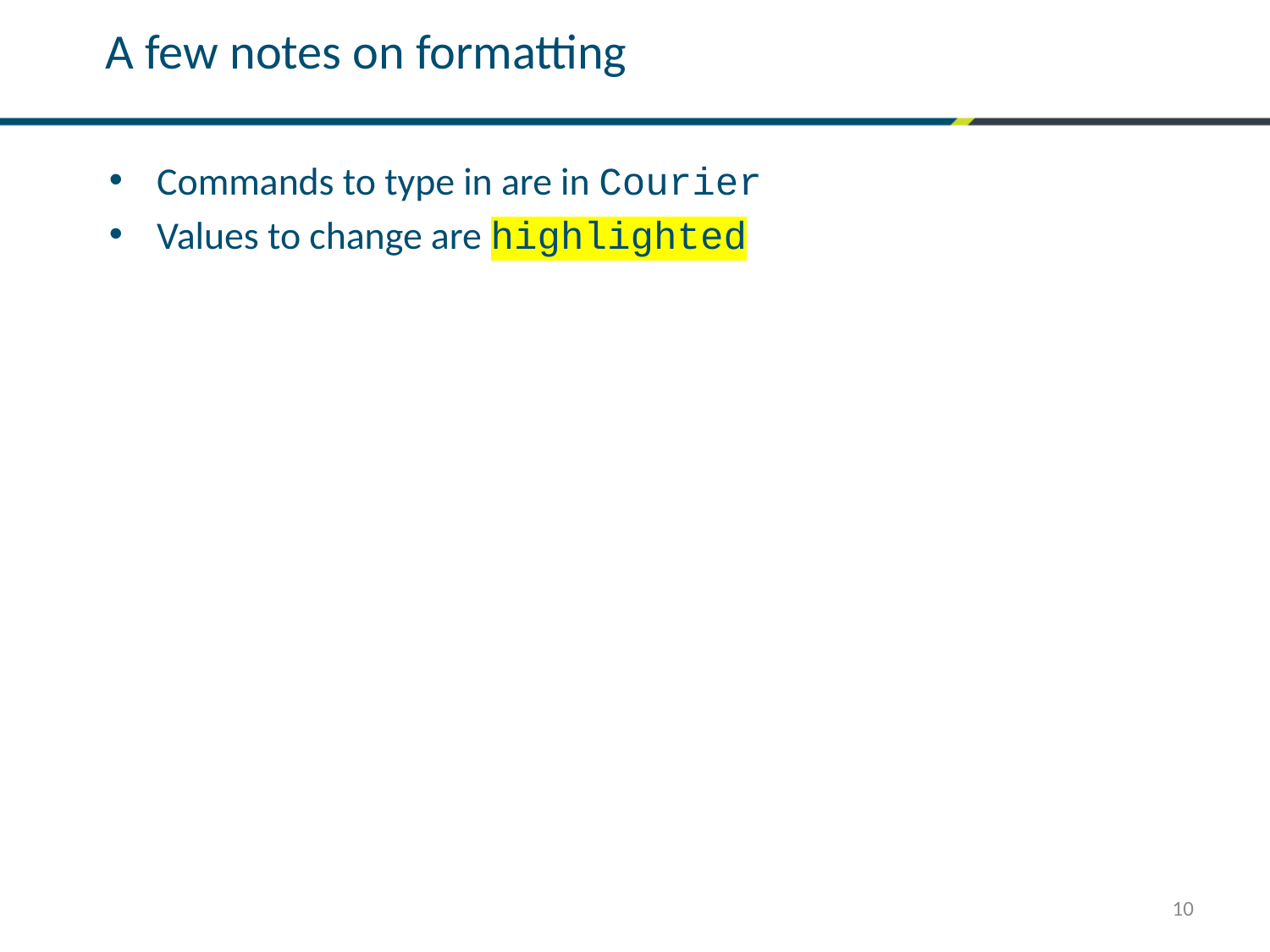

A few notes on formatting
Commands to type in are in Courier
Values to change are highlighted

10